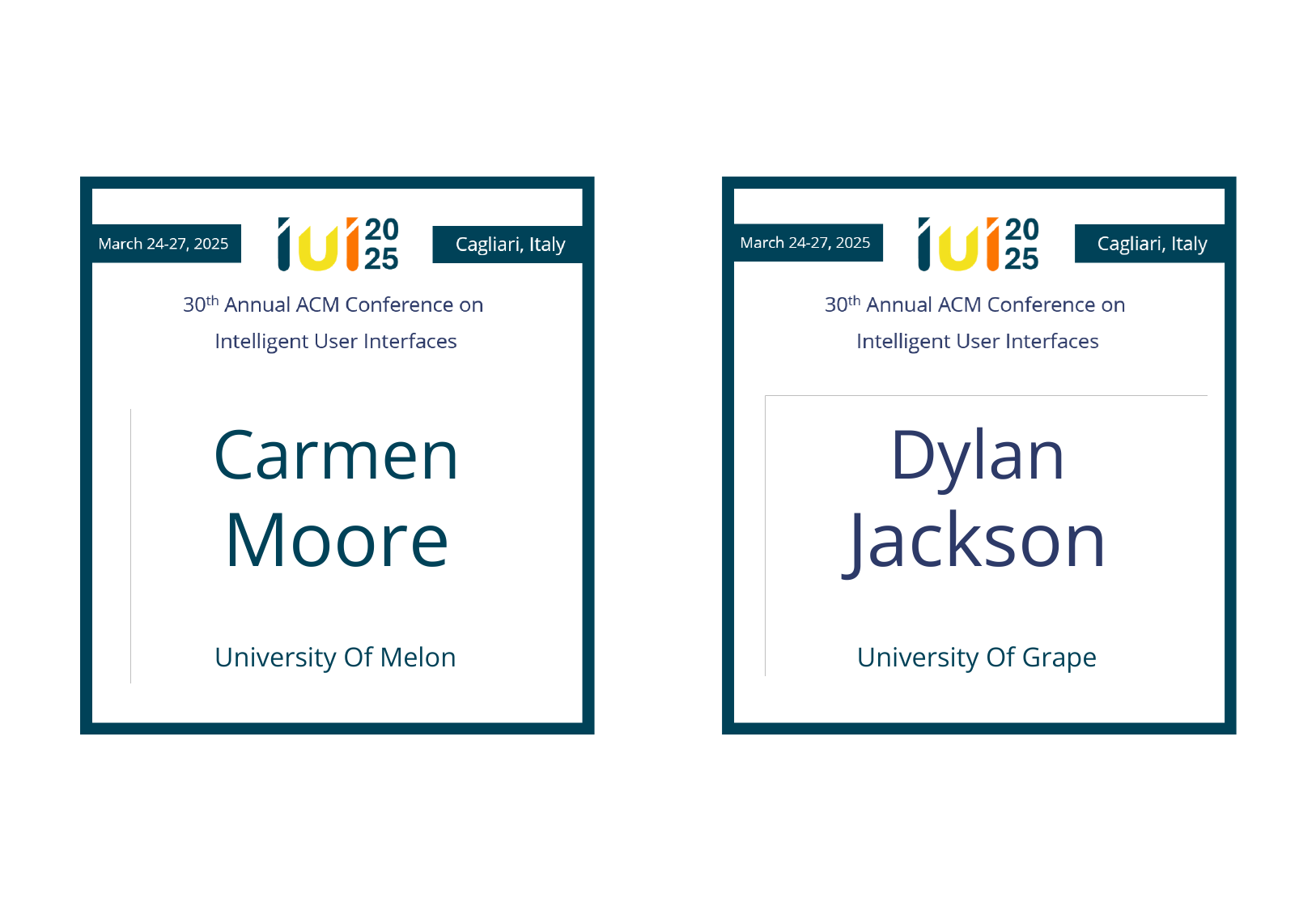

Carmen
Moore
Dylan
Jackson
University Of Melon
University Of Grape